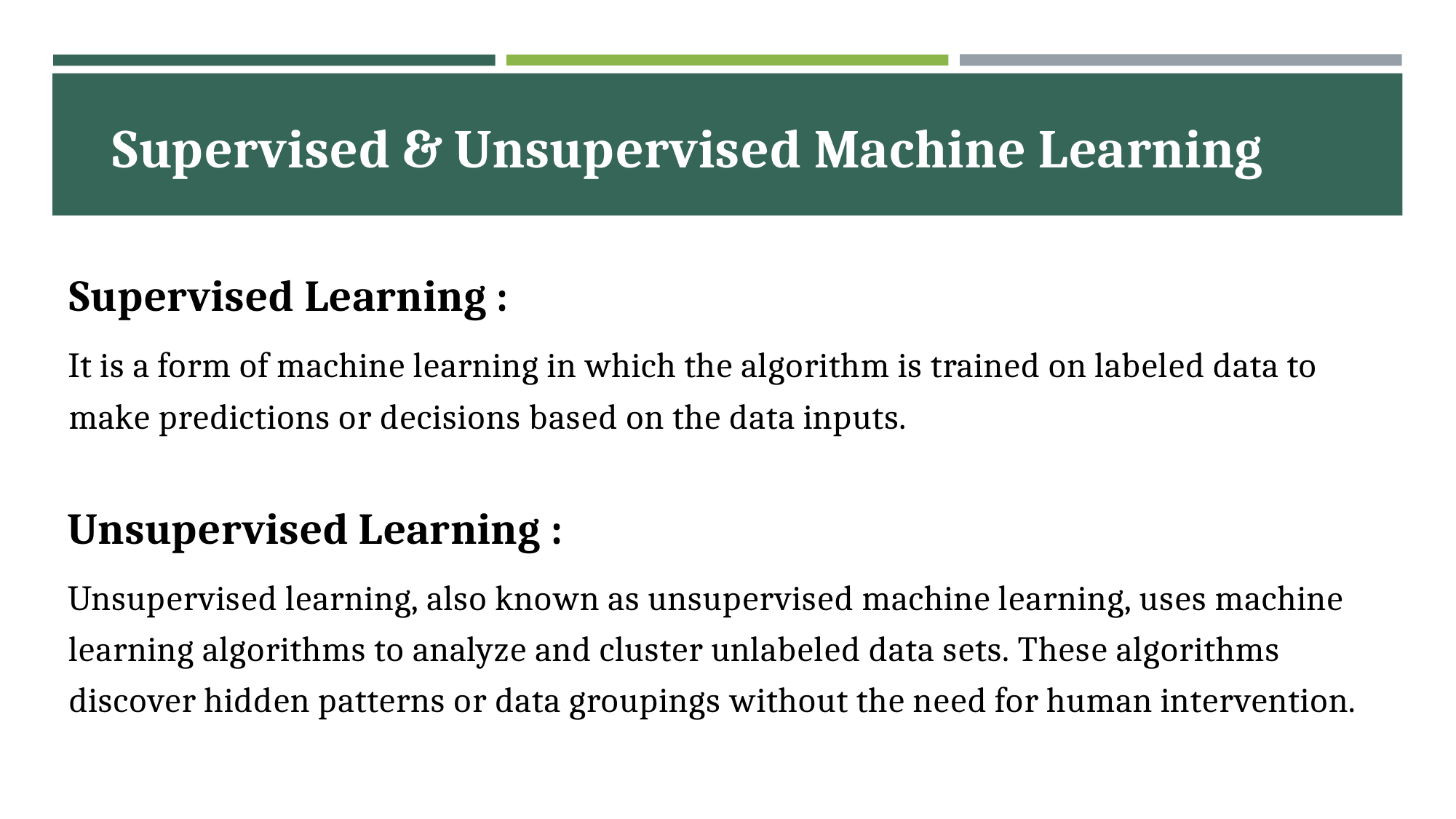

Supervised & Unsupervised Machine Learning
Supervised Learning :
It is a form of machine learning in which the algorithm is trained on labeled data to make predictions or decisions based on the data inputs.

Unsupervised Learning :
Unsupervised learning, also known as unsupervised machine learning, uses machine learning algorithms to analyze and cluster unlabeled data sets. These algorithms discover hidden patterns or data groupings without the need for human intervention.